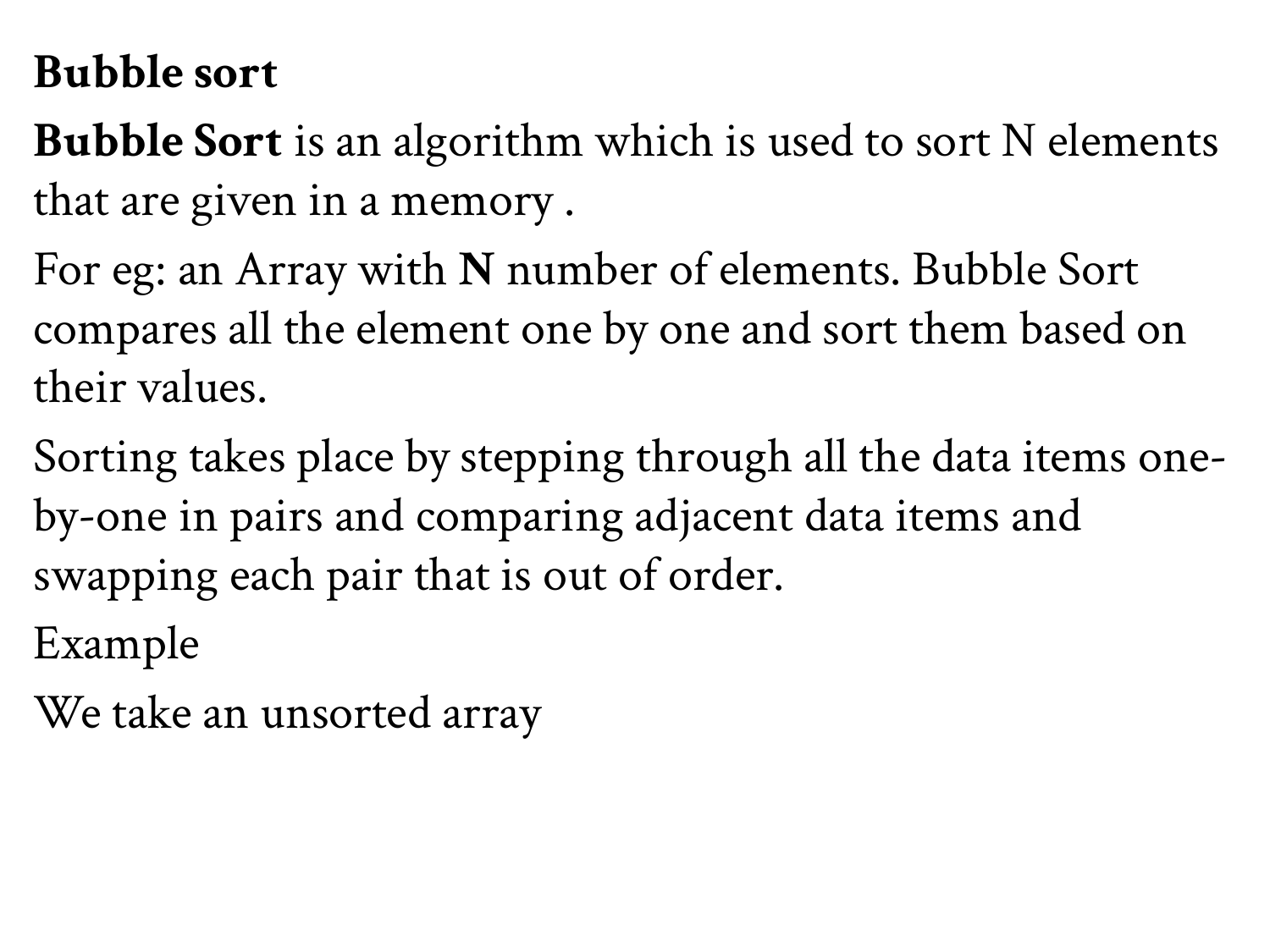

Bubble sort
Bubble Sort is an algorithm which is used to sort N elements that are given in a memory .
For eg: an Array with N number of elements. Bubble Sort compares all the element one by one and sort them based on their values.
Sorting takes place by stepping through all the data items one-by-one in pairs and comparing adjacent data items and swapping each pair that is out of order.
Example
We take an unsorted array